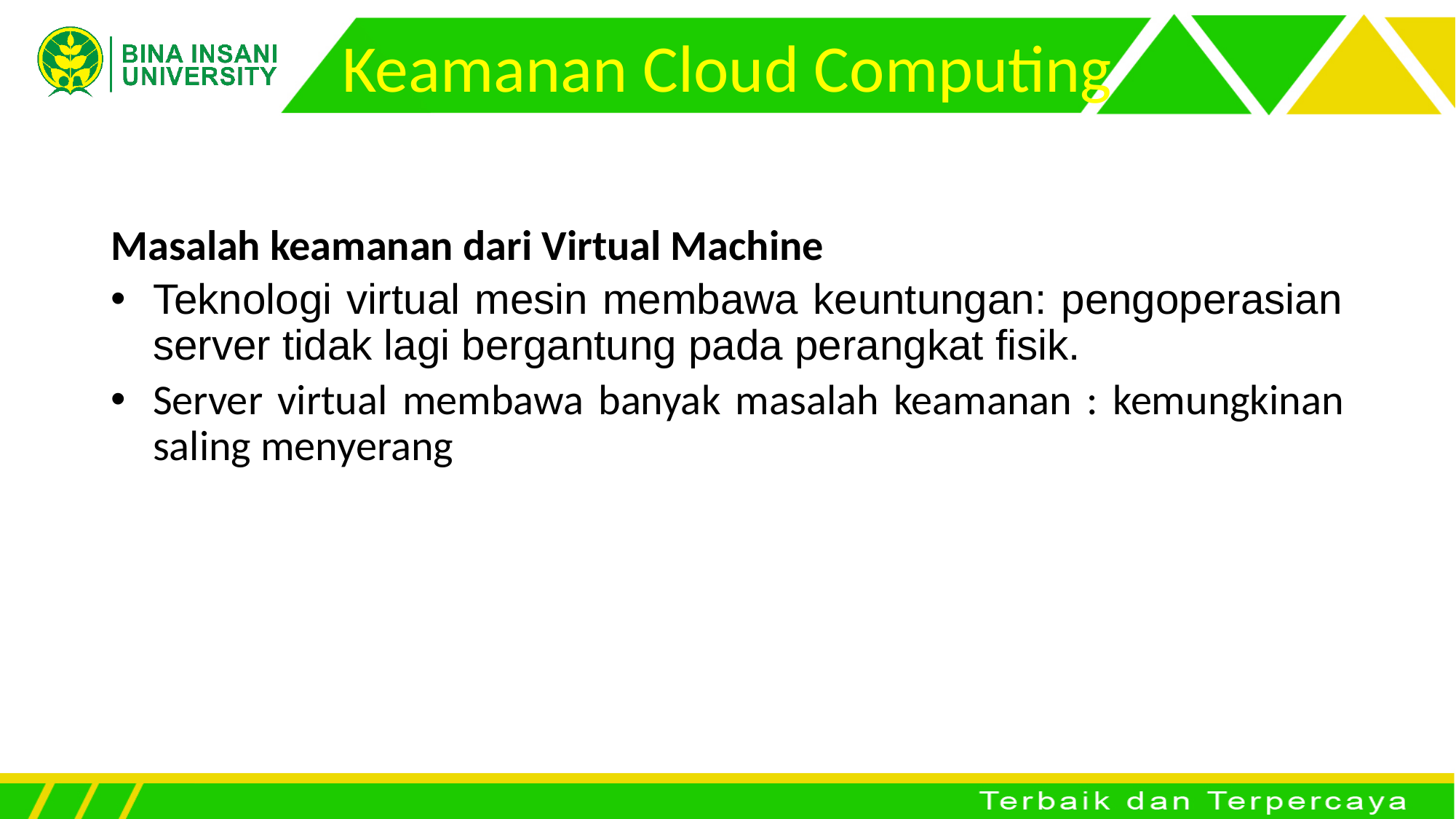

# Keamanan Cloud Computing
Masalah keamanan dari Virtual Machine
Teknologi virtual mesin membawa keuntungan: pengoperasian server tidak lagi bergantung pada perangkat fisik.
Server virtual membawa banyak masalah keamanan : kemungkinan saling menyerang